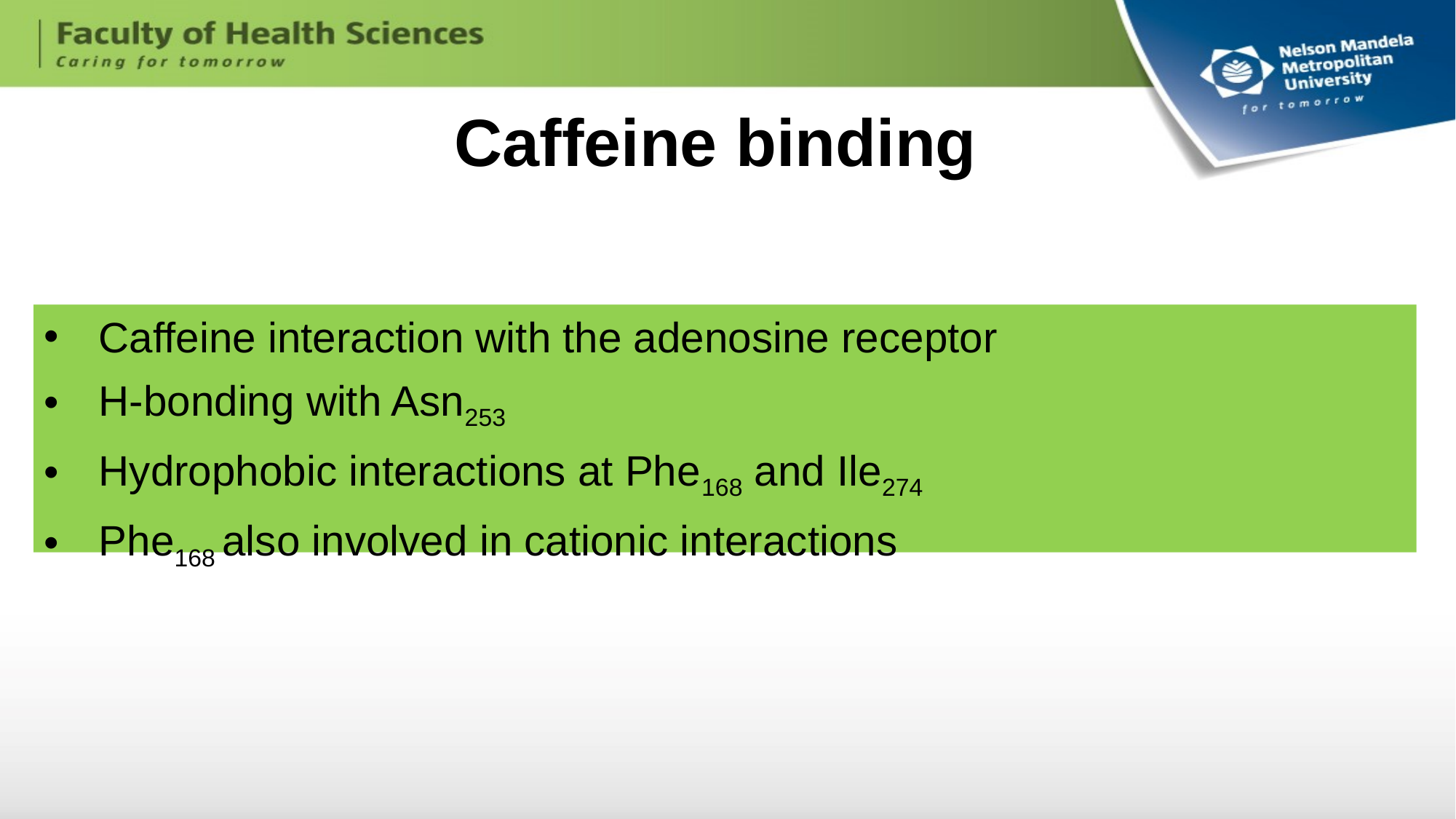

# Caffeine binding
Caffeine interaction with the adenosine receptor
H-bonding with Asn253
Hydrophobic interactions at Phe168 and Ile274
Phe168 also involved in cationic interactions